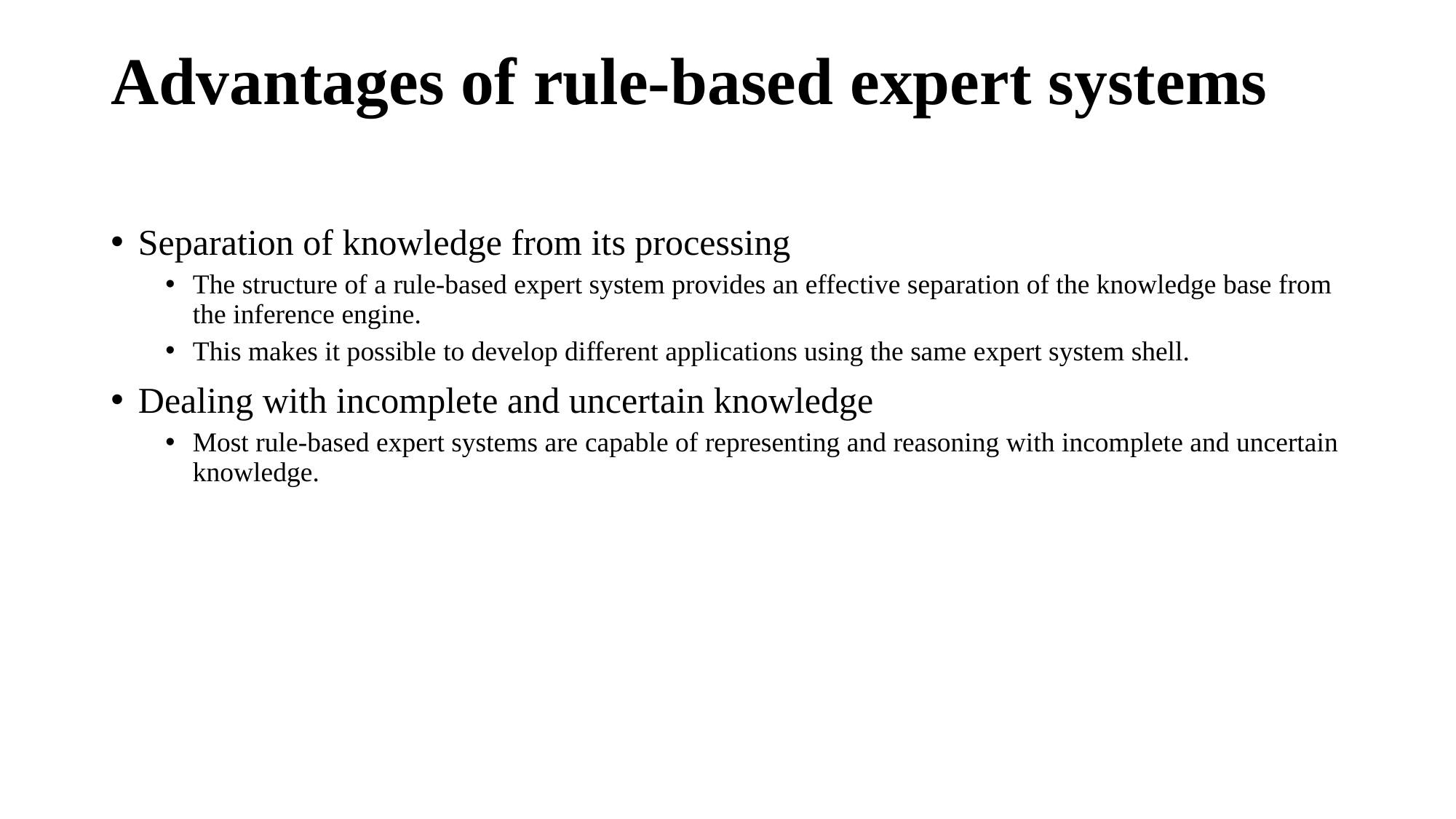

# Advantages of rule-based expert systems
Separation of knowledge from its processing
The structure of a rule-based expert system provides an effective separation of the knowledge base from the inference engine.
This makes it possible to develop different applications using the same expert system shell.
Dealing with incomplete and uncertain knowledge
Most rule-based expert systems are capable of representing and reasoning with incomplete and uncertain knowledge.